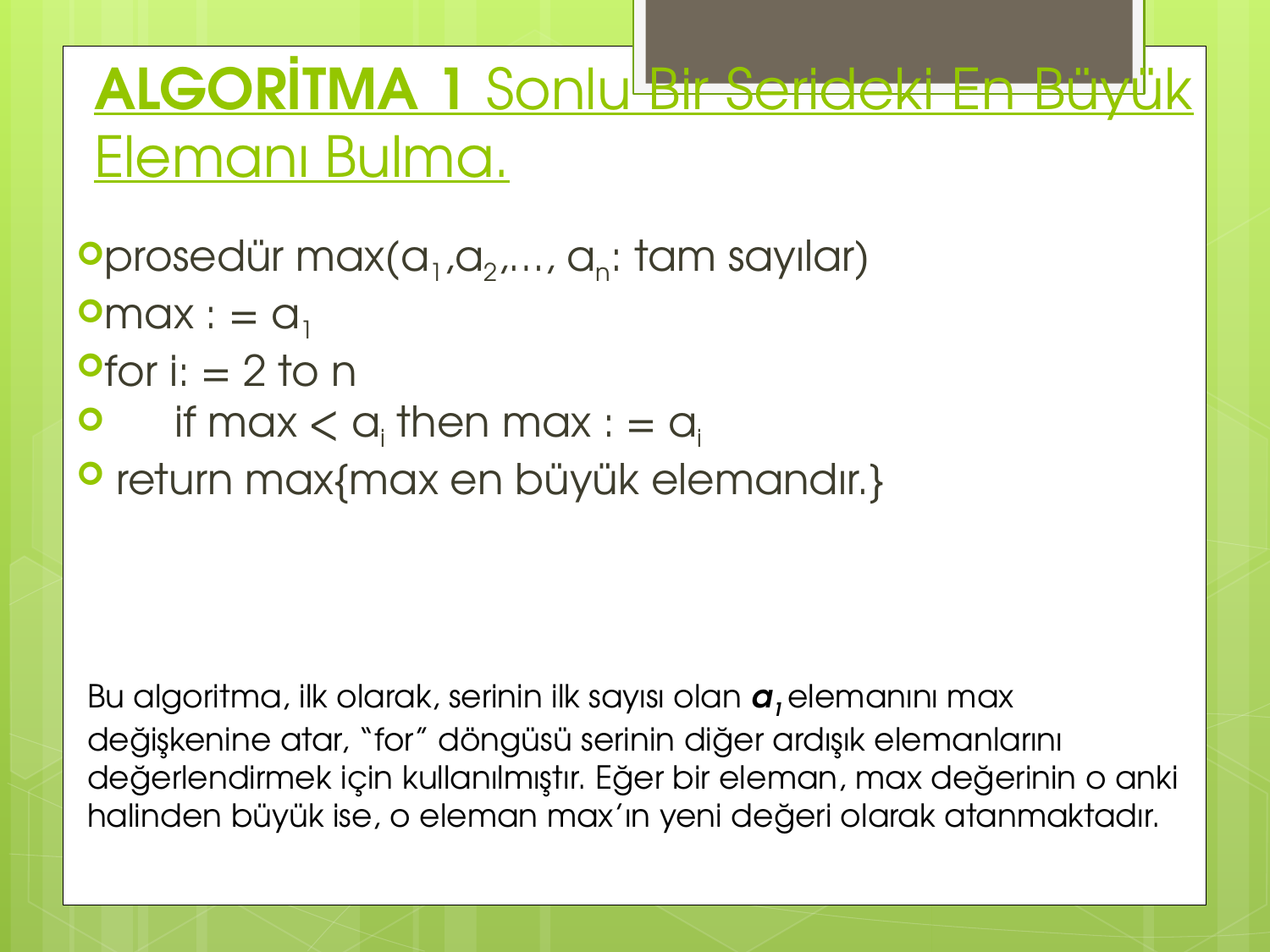

# ALGORİTMA 1 Sonlu Bir Serideki En Büyük Elemanı Bulma.
prosedür max(a1,a2,…, an: tam sayılar)
max : = a1
for i: = 2 to n
      if max < ai then max : = ai
 return max{max en büyük elemandır.}

Bu algoritma, ilk olarak, serinin ilk sayısı olan a1 elemanını max değişkenine atar, “for” döngüsü serinin diğer ardışık elemanlarını değerlendirmek için kullanılmıştır. Eğer bir eleman, max değerinin o anki halinden büyük ise, o eleman max’ın yeni değeri olarak atanmaktadır.